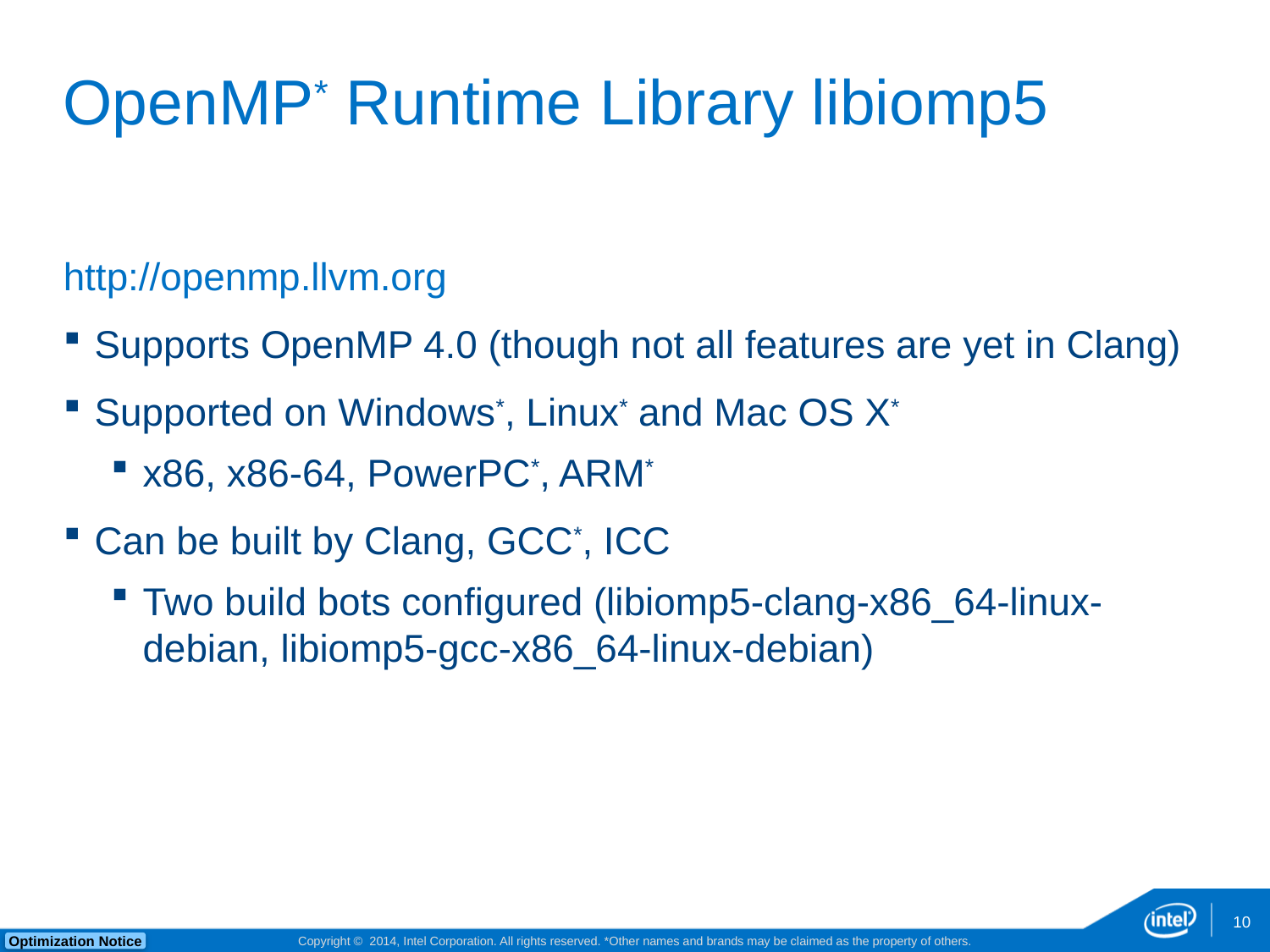

# OpenMP* Runtime Library libiomp5
http://openmp.llvm.org
Supports OpenMP 4.0 (though not all features are yet in Clang)
Supported on Windows*, Linux* and Mac OS X*
x86, x86-64, PowerPC*, ARM*
Can be built by Clang, GCC*, ICC
Two build bots configured (libiomp5-clang-x86_64-linux-debian, libiomp5-gcc-x86_64-linux-debian)
10